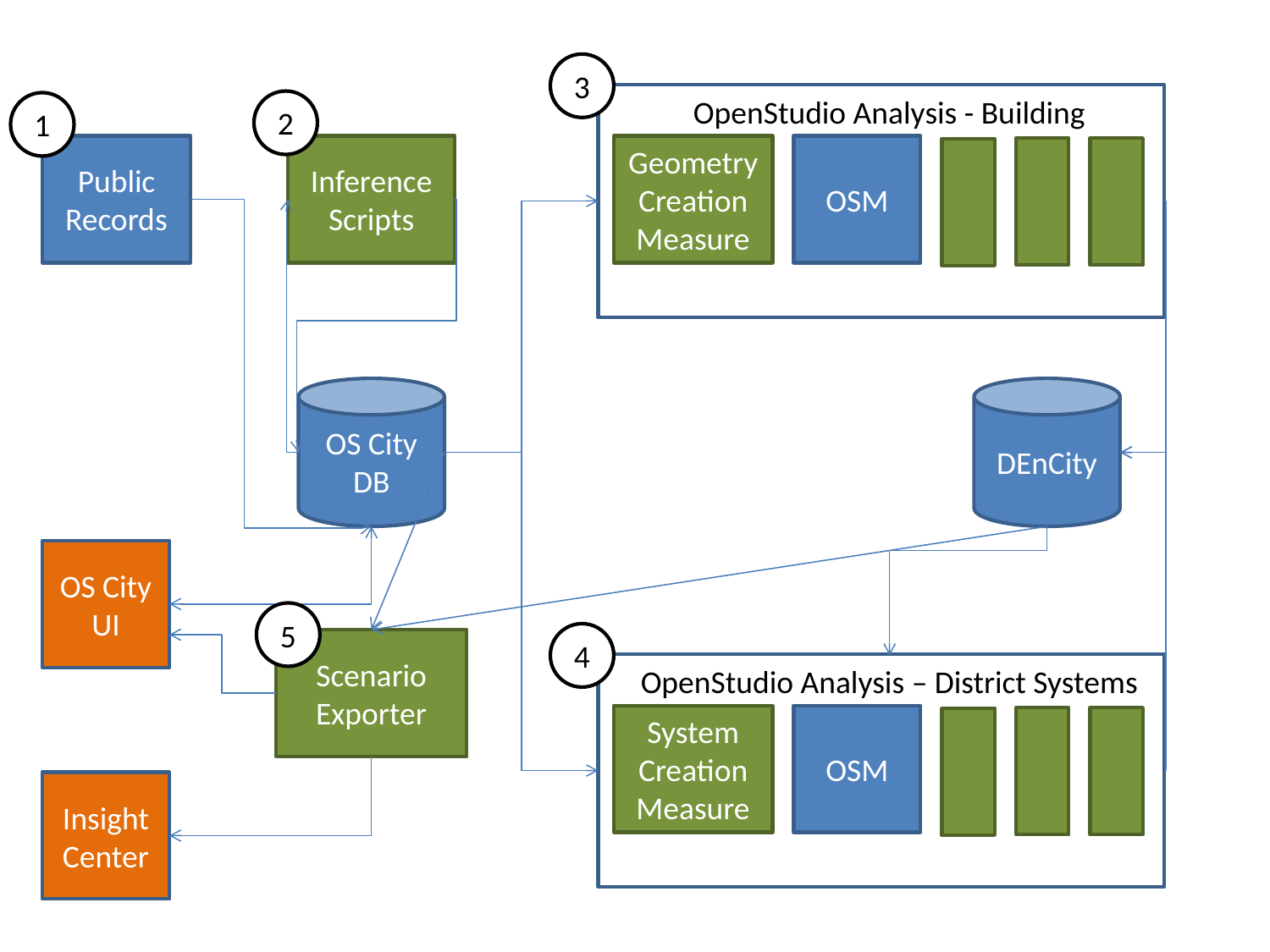

3

OpenStudio Analysis - Building
2
1
Public Records
Inference Scripts
Geometry Creation Measure
OSM

OS City DB
DEnCity
OS City UI
5
4
Scenario Exporter

OpenStudio Analysis – District Systems
System Creation Measure
OSM

Insight Center